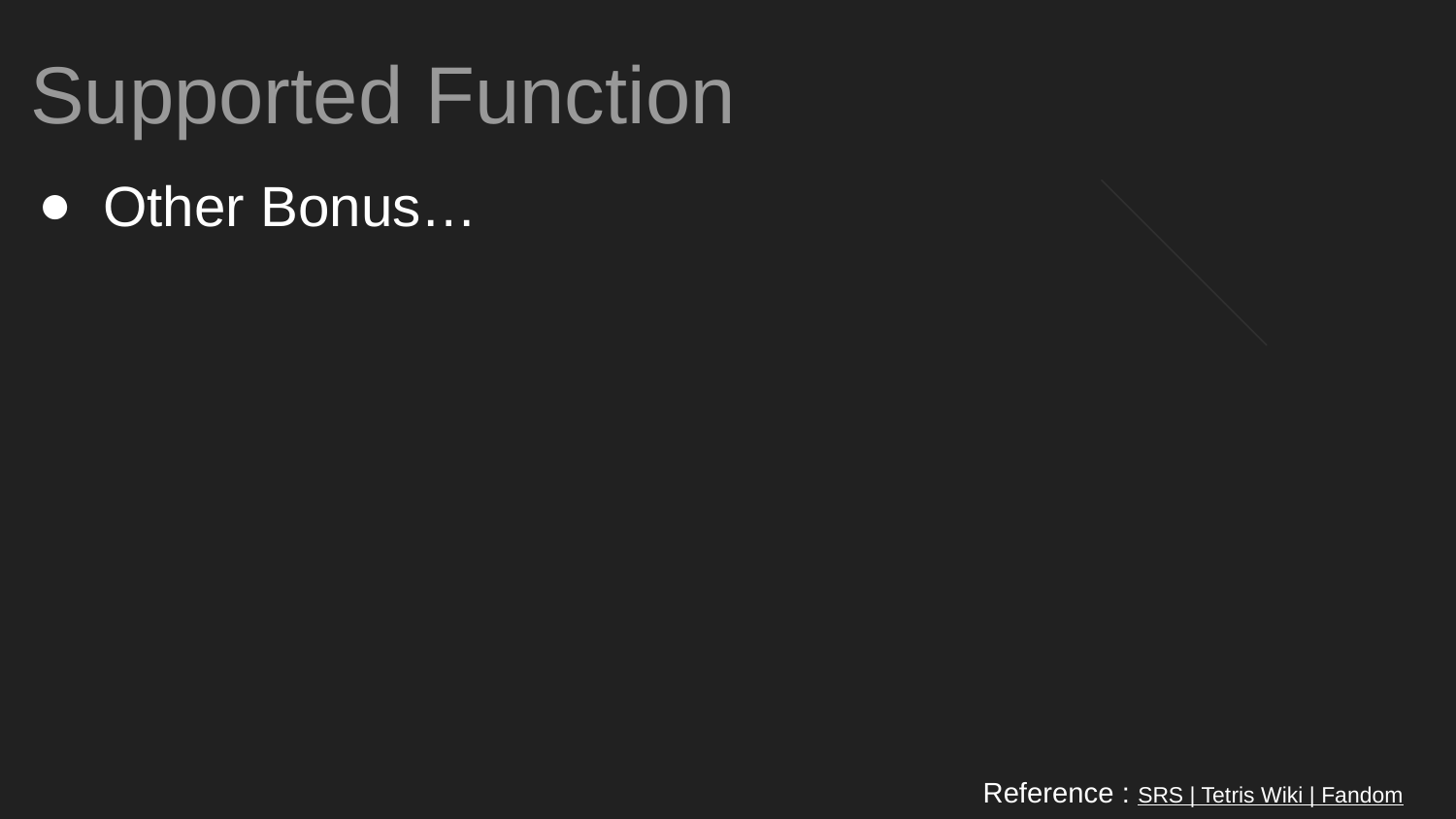

Supported Function
Other Bonus…
Reference : SRS | Tetris Wiki | Fandom